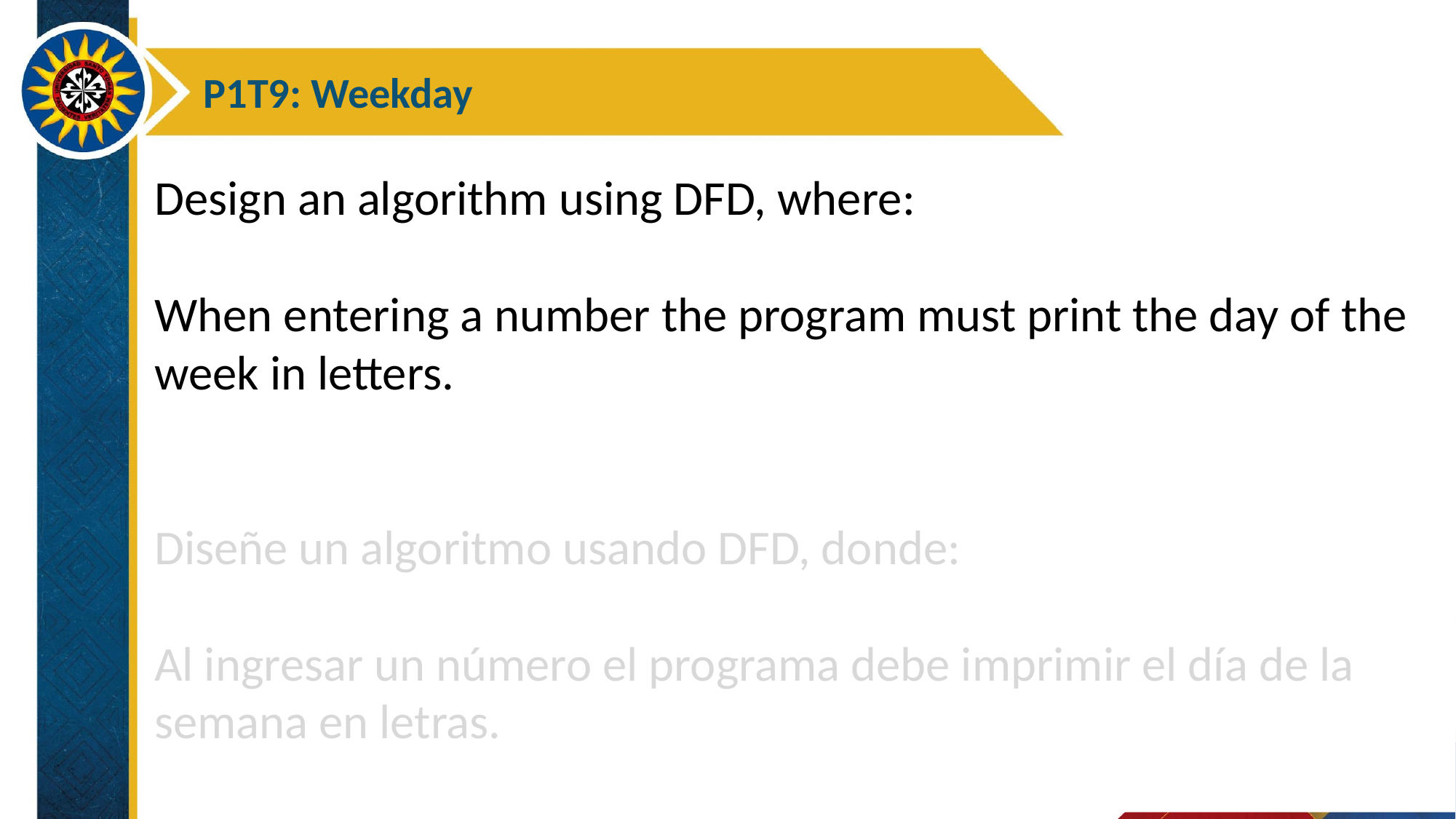

P1T9: Weekday
Design an algorithm using DFD, where:

When entering a number the program must print the day of the week in letters.

Diseñe un algoritmo usando DFD, donde:

Al ingresar un número el programa debe imprimir el día de la semana en letras.